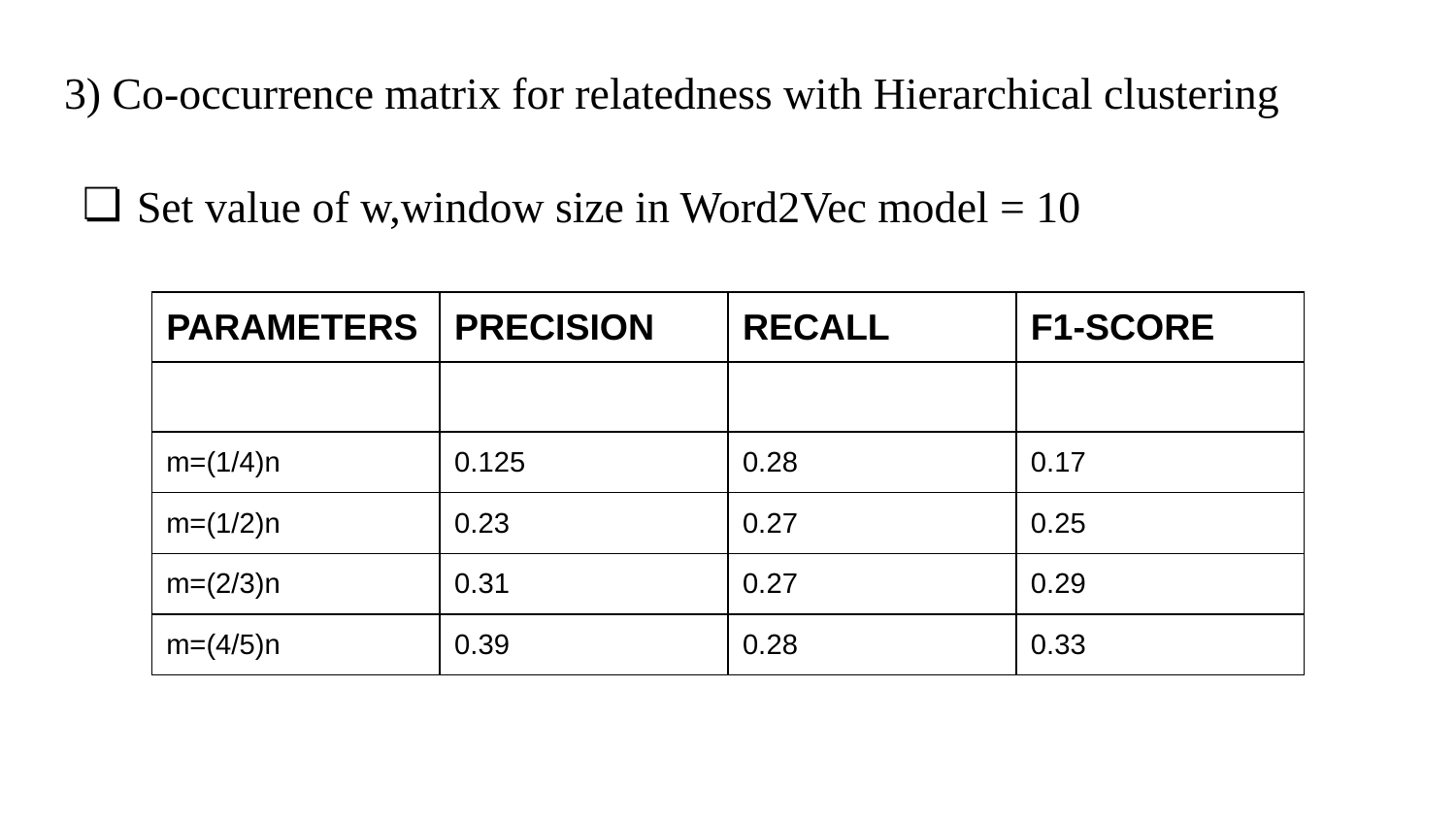

# 3) Co-occurrence matrix for relatedness with Hierarchical clustering

Set value of w,window size in Word2Vec model = 10
| PARAMETERS | PRECISION | RECALL | F1-SCORE |
| --- | --- | --- | --- |
|  |  |  |  |
| m=(1/4)n | 0.125 | 0.28 | 0.17 |
| m=(1/2)n | 0.23 | 0.27 | 0.25 |
| m=(2/3)n | 0.31 | 0.27 | 0.29 |
| m=(4/5)n | 0.39 | 0.28 | 0.33 |